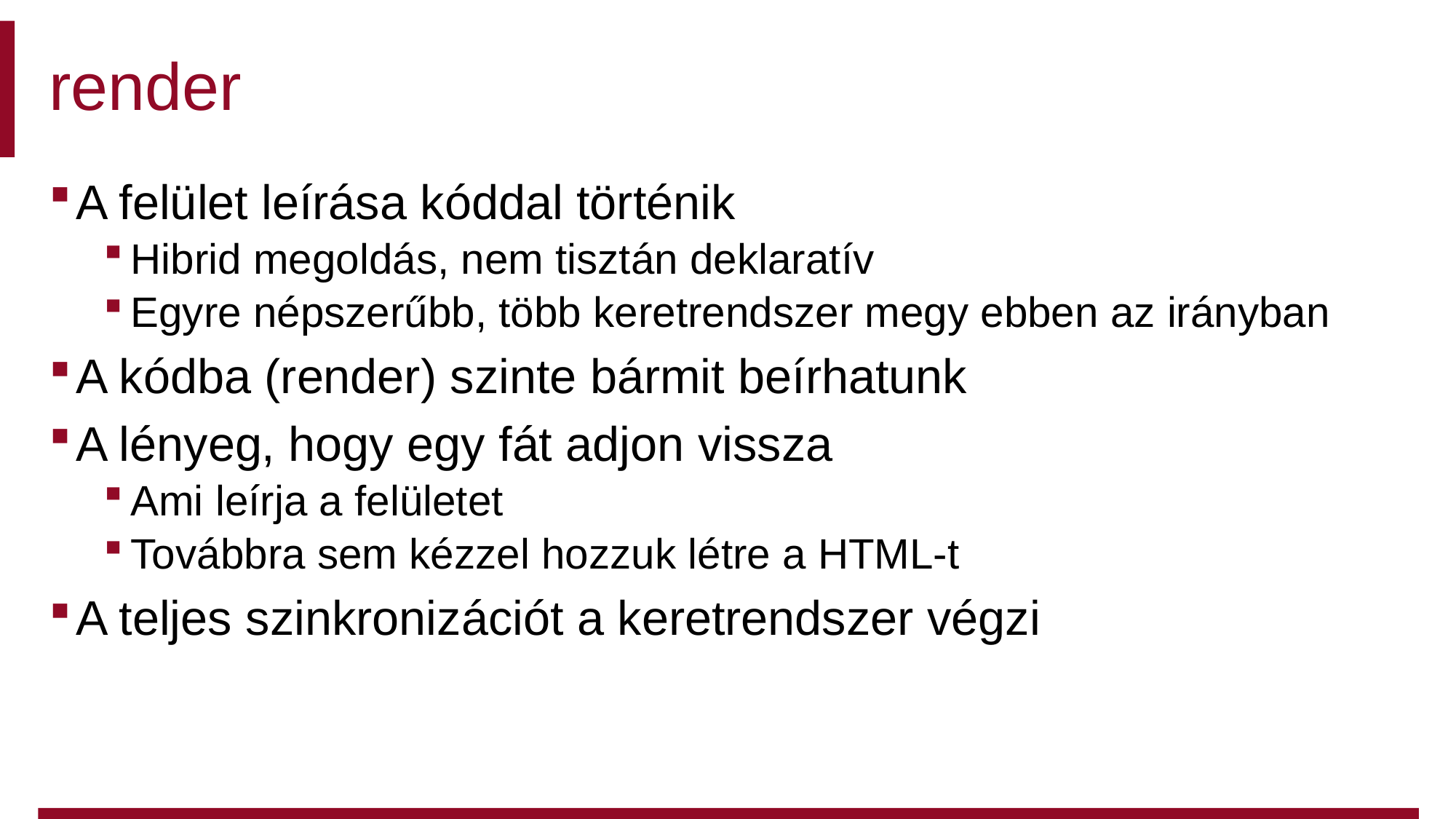

# render
A felület leírása kóddal történik
Hibrid megoldás, nem tisztán deklaratív
Egyre népszerűbb, több keretrendszer megy ebben az irányban
A kódba (render) szinte bármit beírhatunk
A lényeg, hogy egy fát adjon vissza
Ami leírja a felületet
Továbbra sem kézzel hozzuk létre a HTML-t
A teljes szinkronizációt a keretrendszer végzi